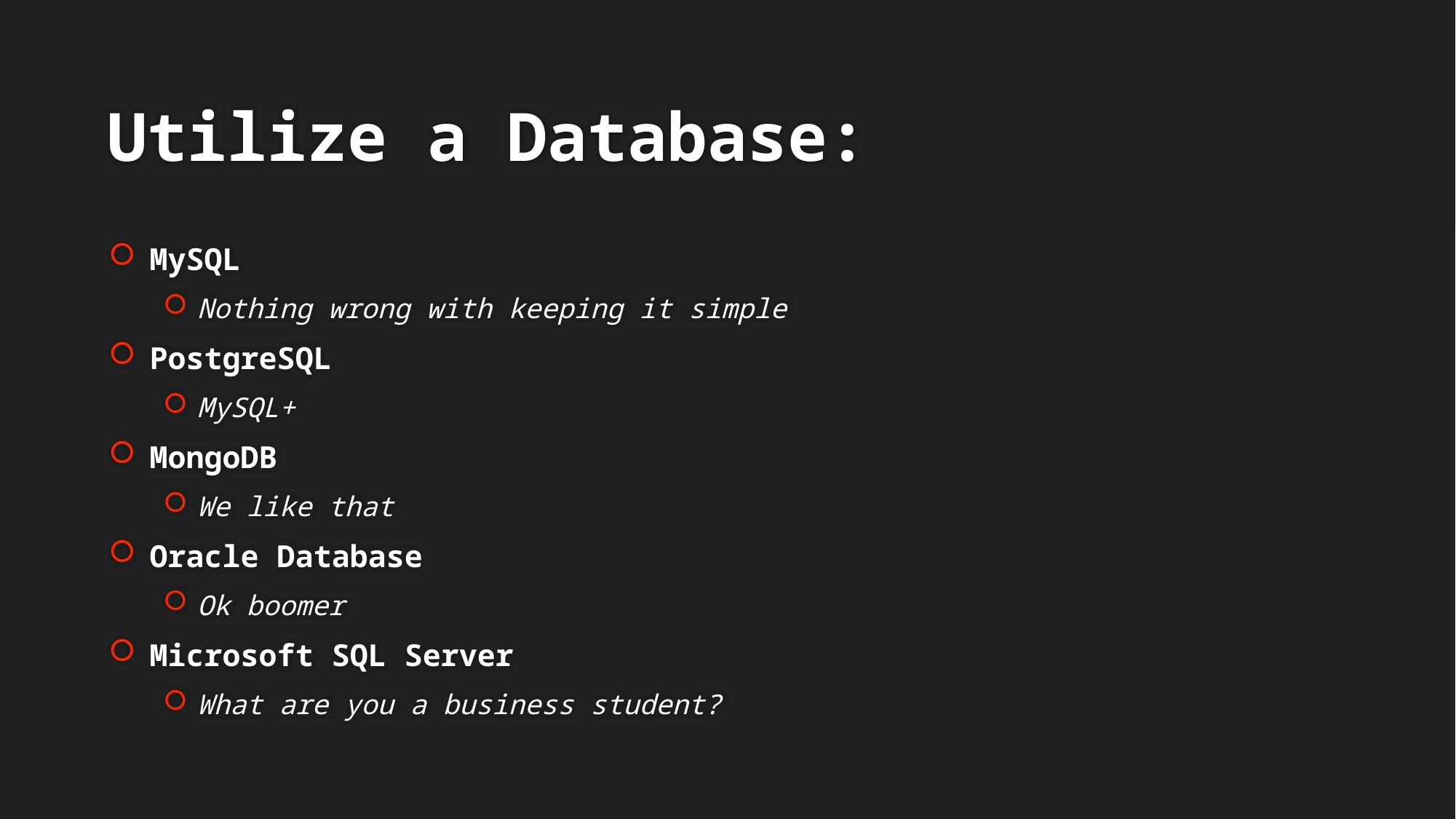

# Utilize a Database:
MySQL
Nothing wrong with keeping it simple
PostgreSQL
MySQL+
MongoDB
We like that
Oracle Database
Ok boomer
Microsoft SQL Server
What are you a business student?